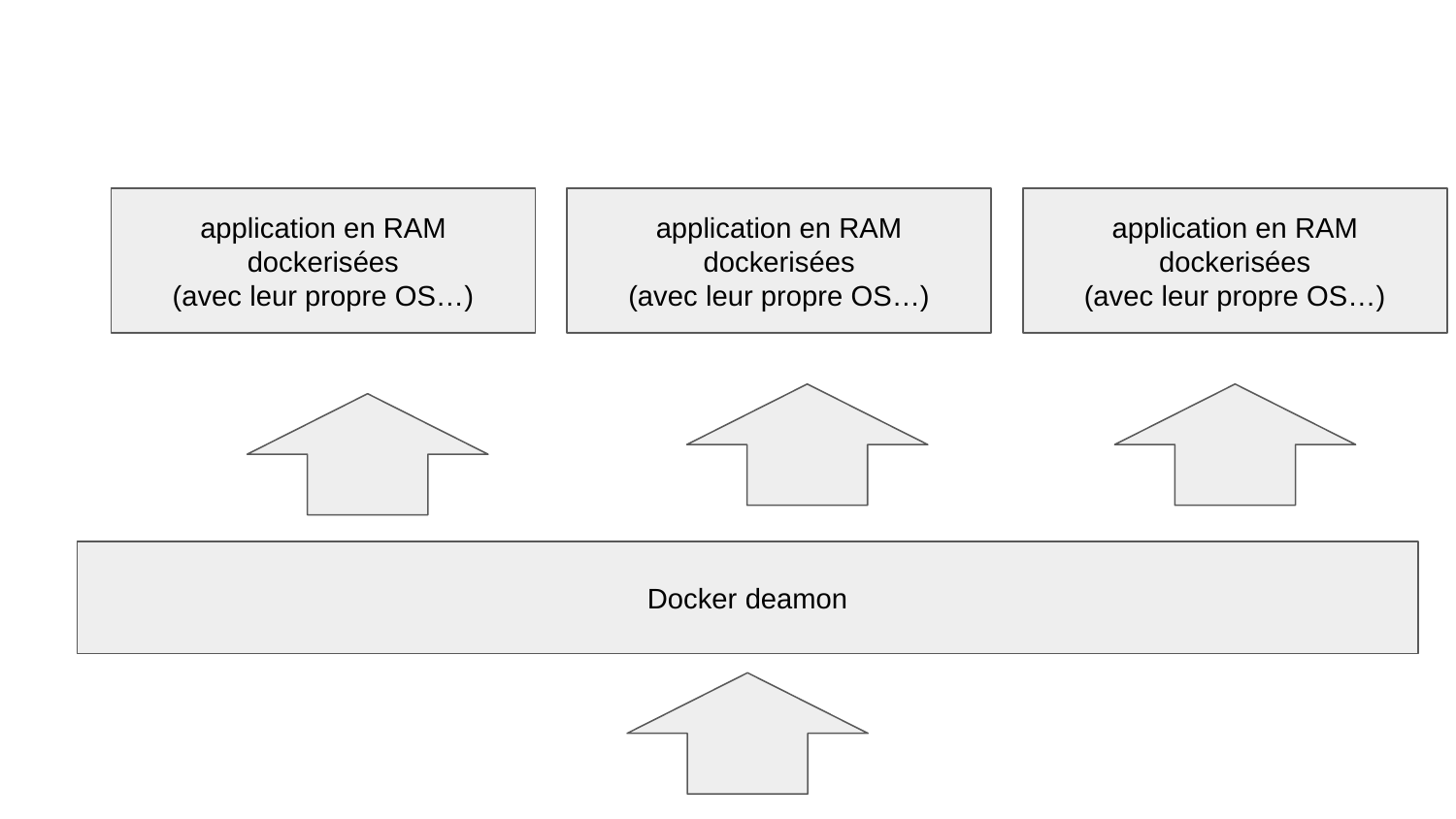

application en RAM dockerisées
(avec leur propre OS…)
application en RAM dockerisées
(avec leur propre OS…)
application en RAM dockerisées
(avec leur propre OS…)

Docker deamon